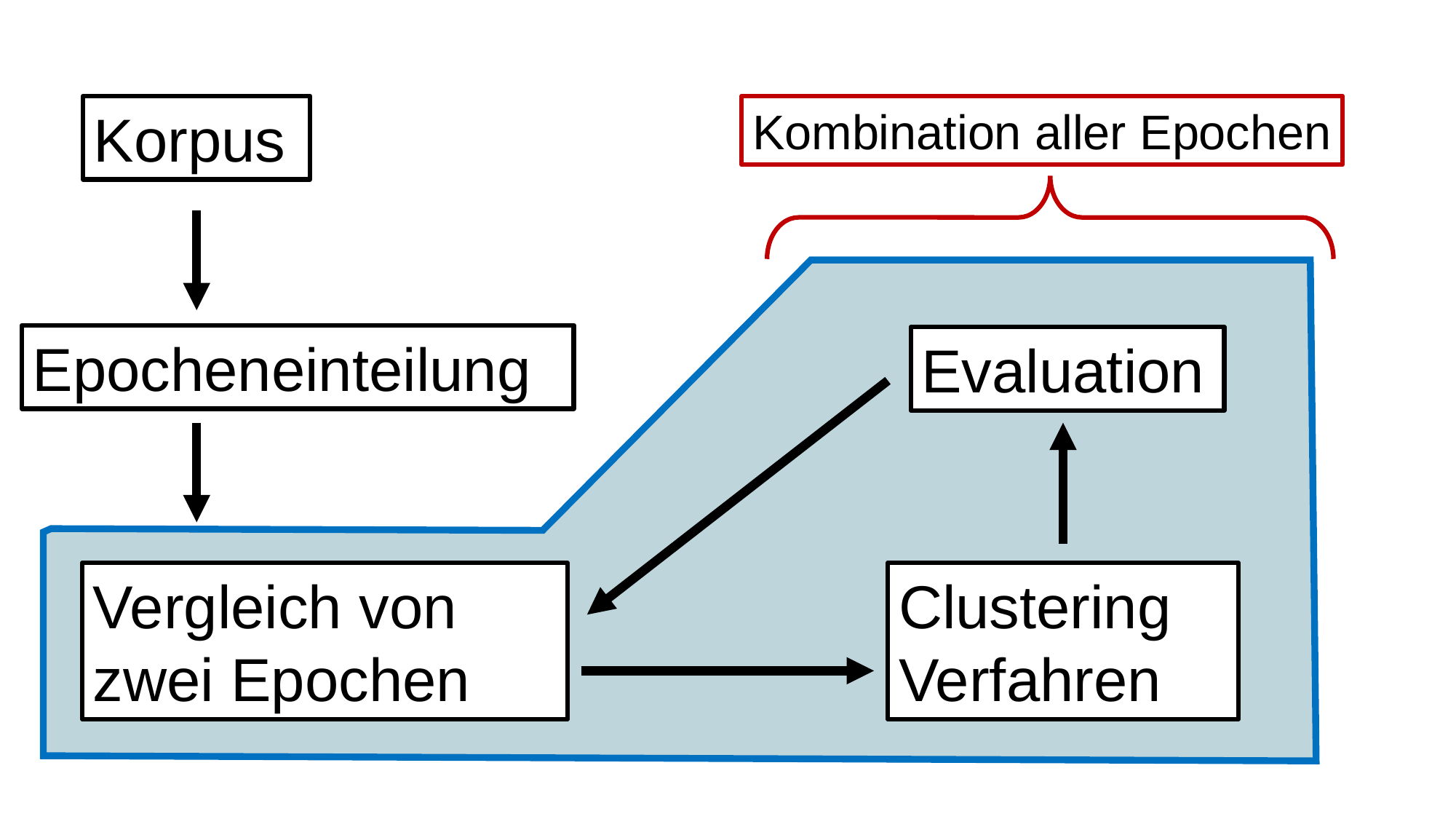

Korpus
Kombination aller Epochen

Epocheneinteilung
Evaluation
Vergleich von zwei Epochen
Clustering
Verfahren